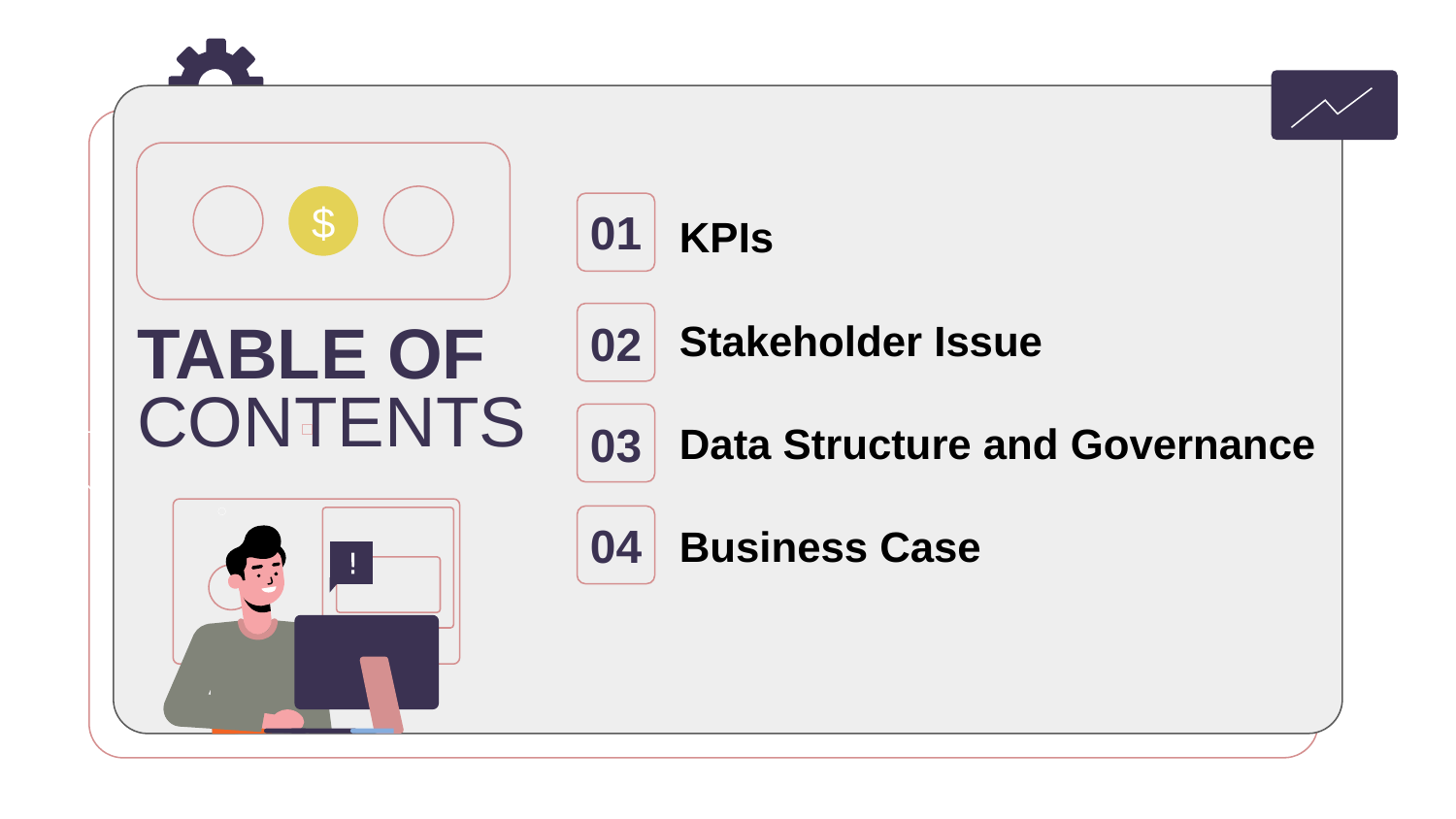

$

01
KPIs

02
Stakeholder Issue
# TABLE OF CONTENTS

03
Data Structure and Governance

04
Business Case